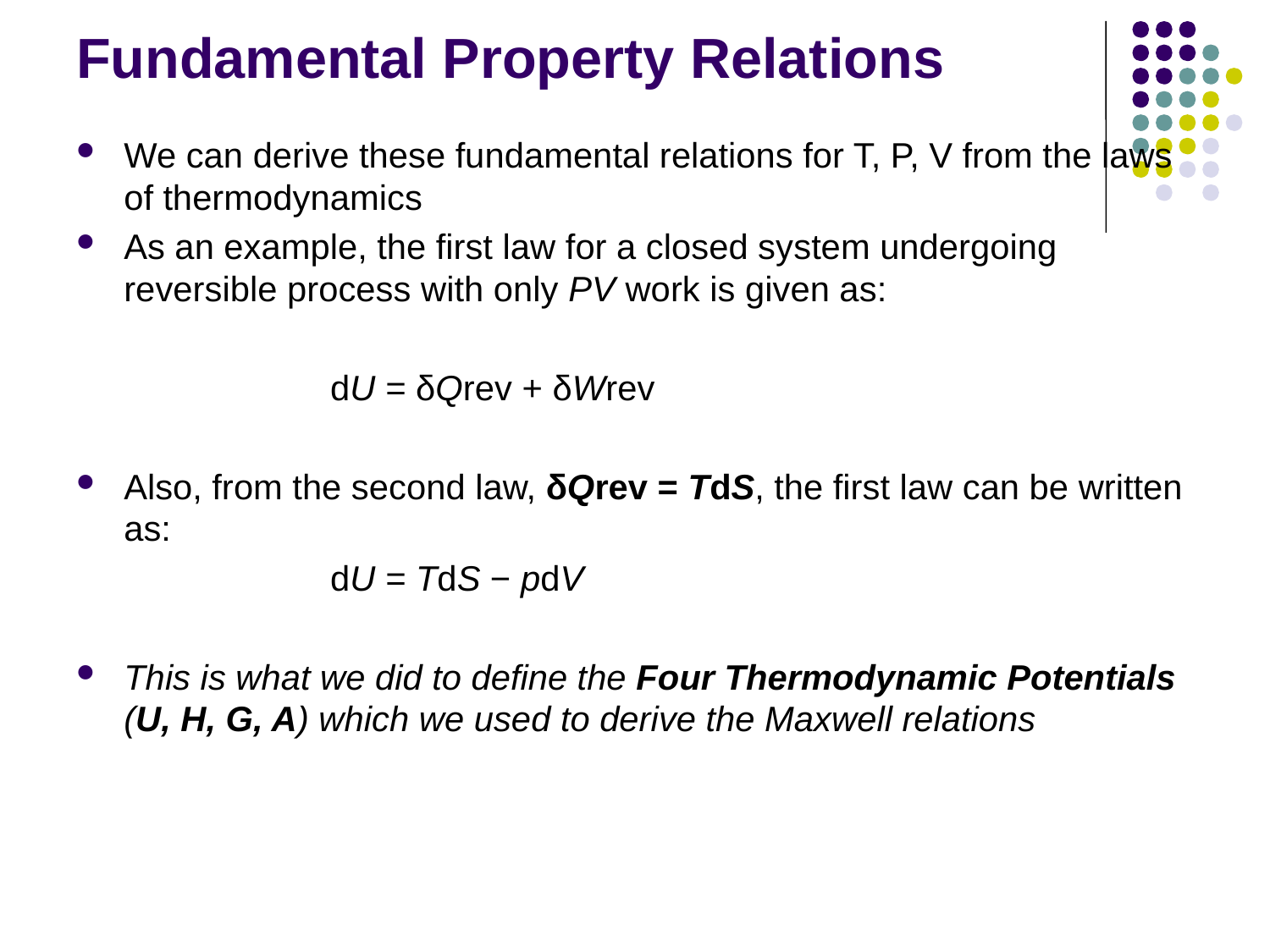

# Fundamental Property Relations
We can derive these fundamental relations for T, P, V from the laws of thermodynamics
As an example, the first law for a closed system undergoing reversible process with only PV work is given as:

		dU = δQrev + δWrev

Also, from the second law, δQrev = TdS, the first law can be written as:
		dU = TdS − pdV

This is what we did to define the Four Thermodynamic Potentials (U, H, G, A) which we used to derive the Maxwell relations